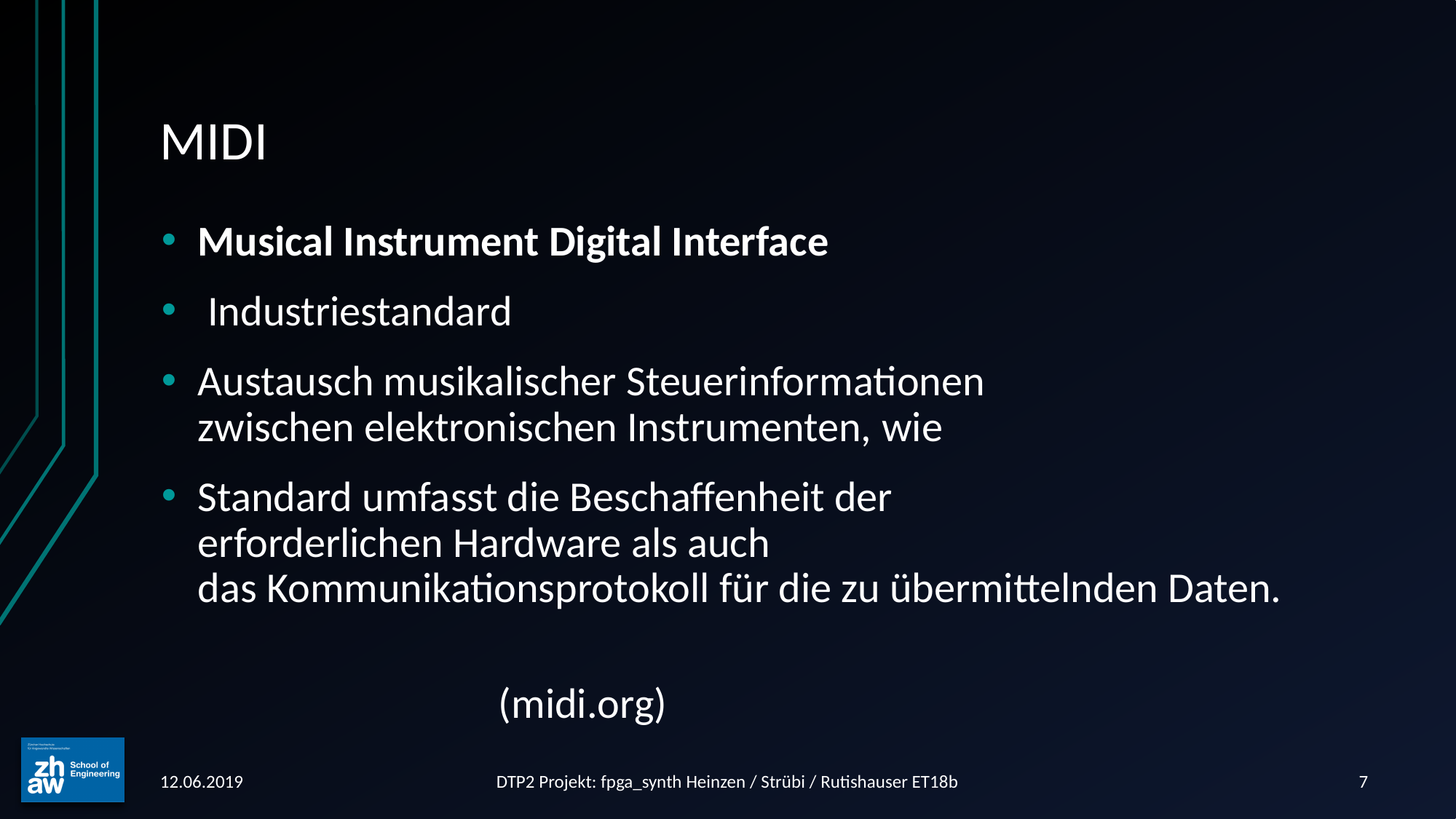

# MIDI
Musical Instrument Digital Interface
 Industriestandard
Austausch musikalischer Steuerinformationen zwischen elektronischen Instrumenten, wie
Standard umfasst die Beschaffenheit der erforderlichen Hardware als auch das Kommunikationsprotokoll für die zu übermittelnden Daten.
													 (midi.org)
12.06.2019
DTP2 Projekt: fpga_synth Heinzen / Strübi / Rutishauser ET18b
7